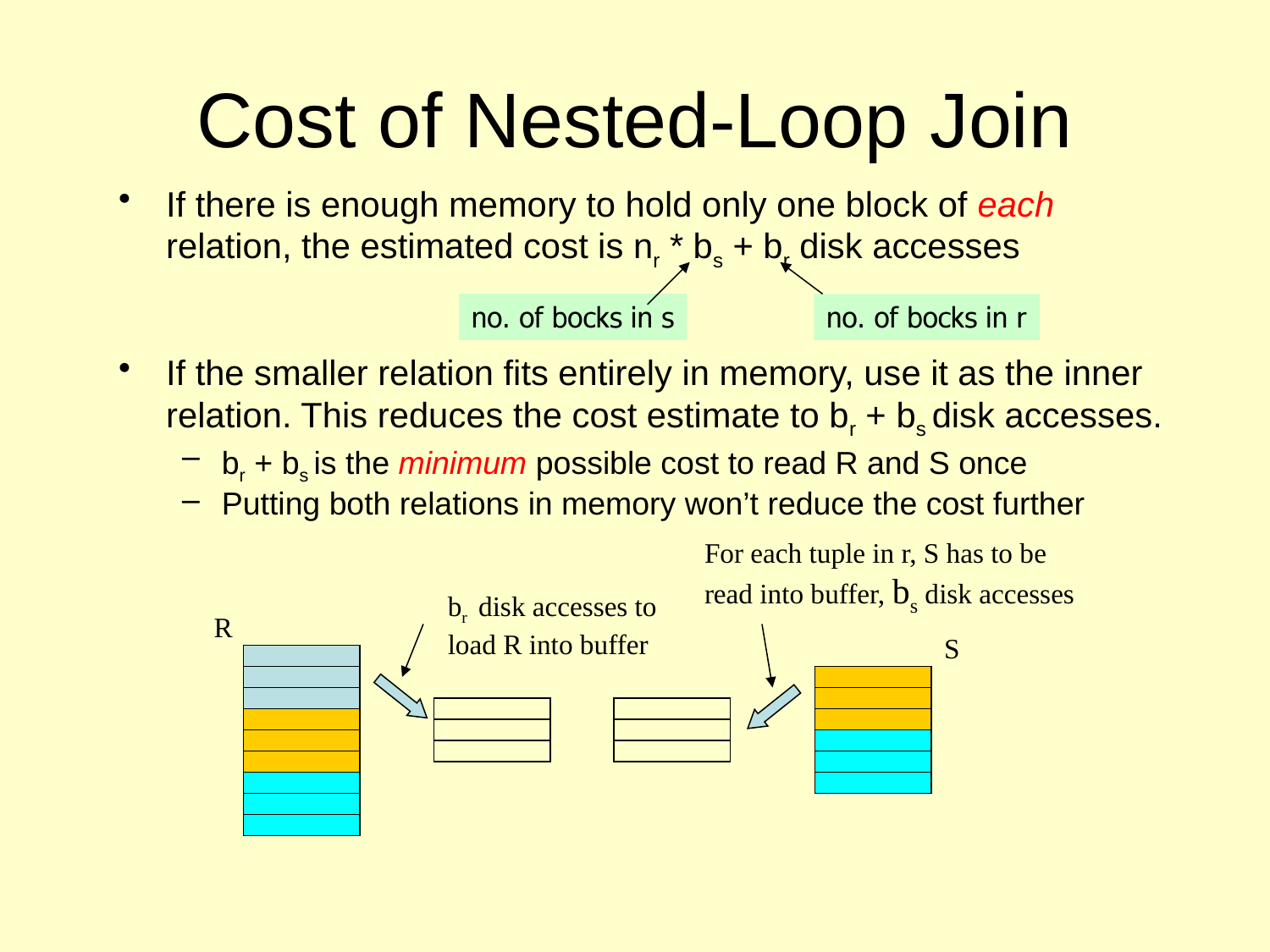

# Cost of Nested-Loop Join
If there is enough memory to hold only one block of each relation, the estimated cost is nr * bs + br disk accesses
If the smaller relation fits entirely in memory, use it as the inner relation. This reduces the cost estimate to br + bs disk accesses.
br + bs is the minimum possible cost to read R and S once
Putting both relations in memory won’t reduce the cost further

no. of bocks in s

no. of bocks in r
For each tuple in r, S has to be
read into buffer, bs disk accesses
br  disk accesses to
load R into buffer
R

S